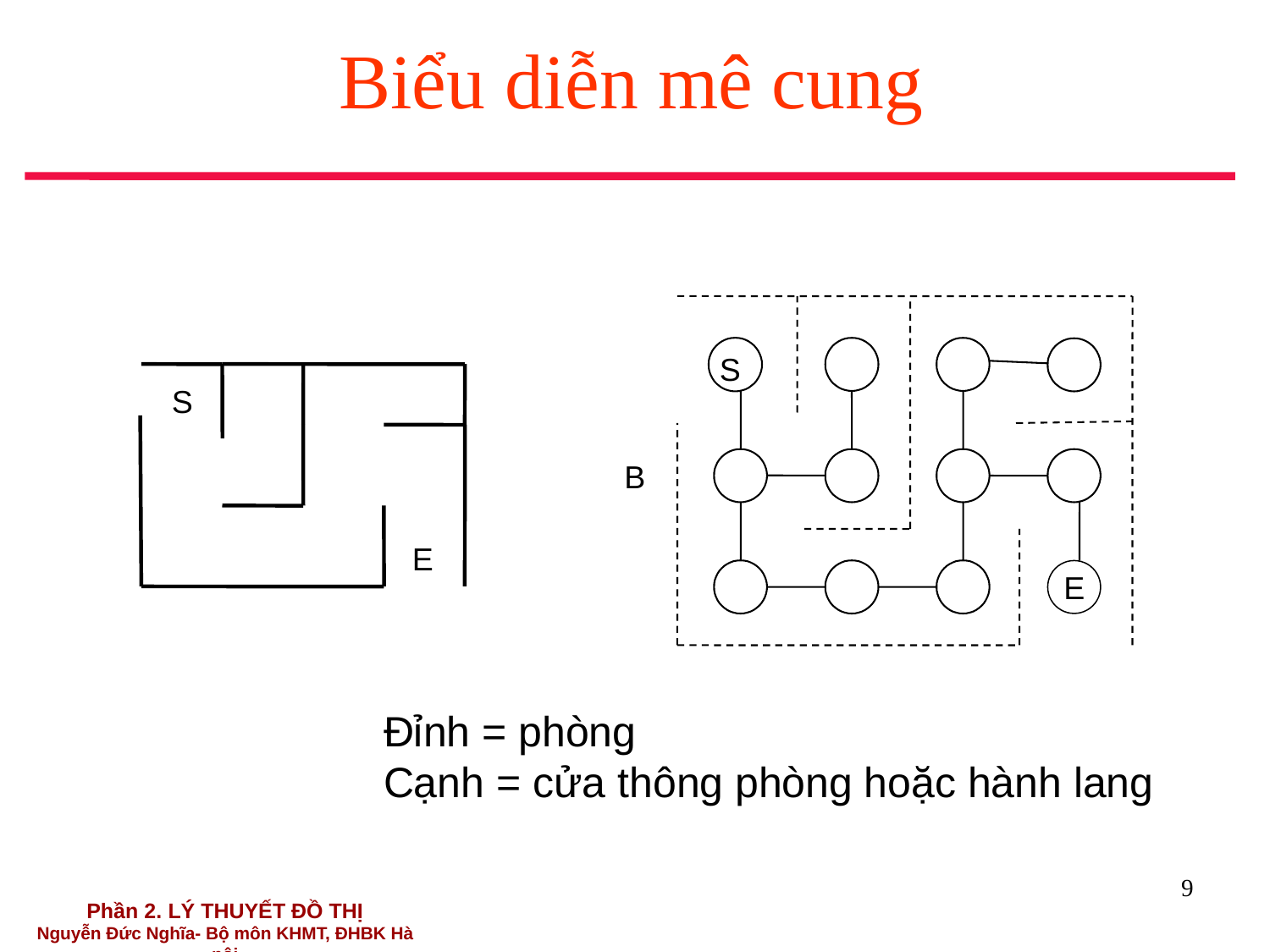

# Biểu diễn mê cung

S

S

B

E

E

Đỉnh = phòng
Cạnh = cửa thông phòng hoặc hành lang
9
Phần 2. LÝ THUYẾT ĐỒ THỊ
Nguyễn Đức Nghĩa- Bộ môn KHMT, ĐHBK Hà nội